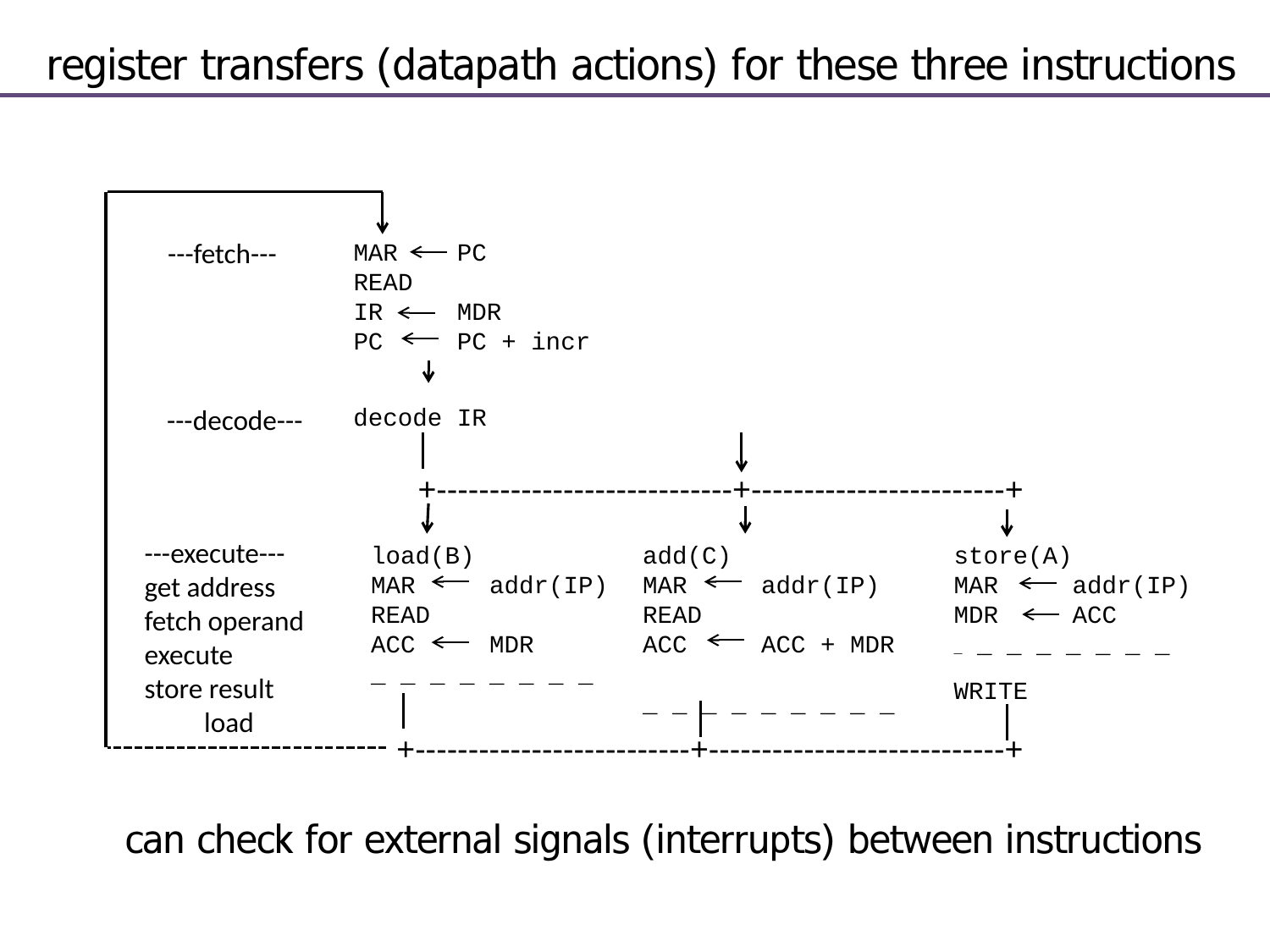

# register transfers (datapath actions) for these three instructions
---fetch---
MAR    PC
READ
IR     MDR
PC     PC + incr
decode IR
---decode---
+----------------------------+------------------------+
---execute---
get address
fetch operand
execute
store result
load
store(A)
MAR     addr(IP)
MDR     ACC
_ _ _ _ _ _ _ _

WRITE

load(B)
MAR     addr(IP)
READ
ACC     MDR
_ _ _ _ _ _ _ _
add(C)
MAR     addr(IP)
READ
ACC     ACC + MDR
_ _ _ _ _ _ _ _ _

+--------------------------+----------------------------+
can check for external signals (interrupts) between instructions